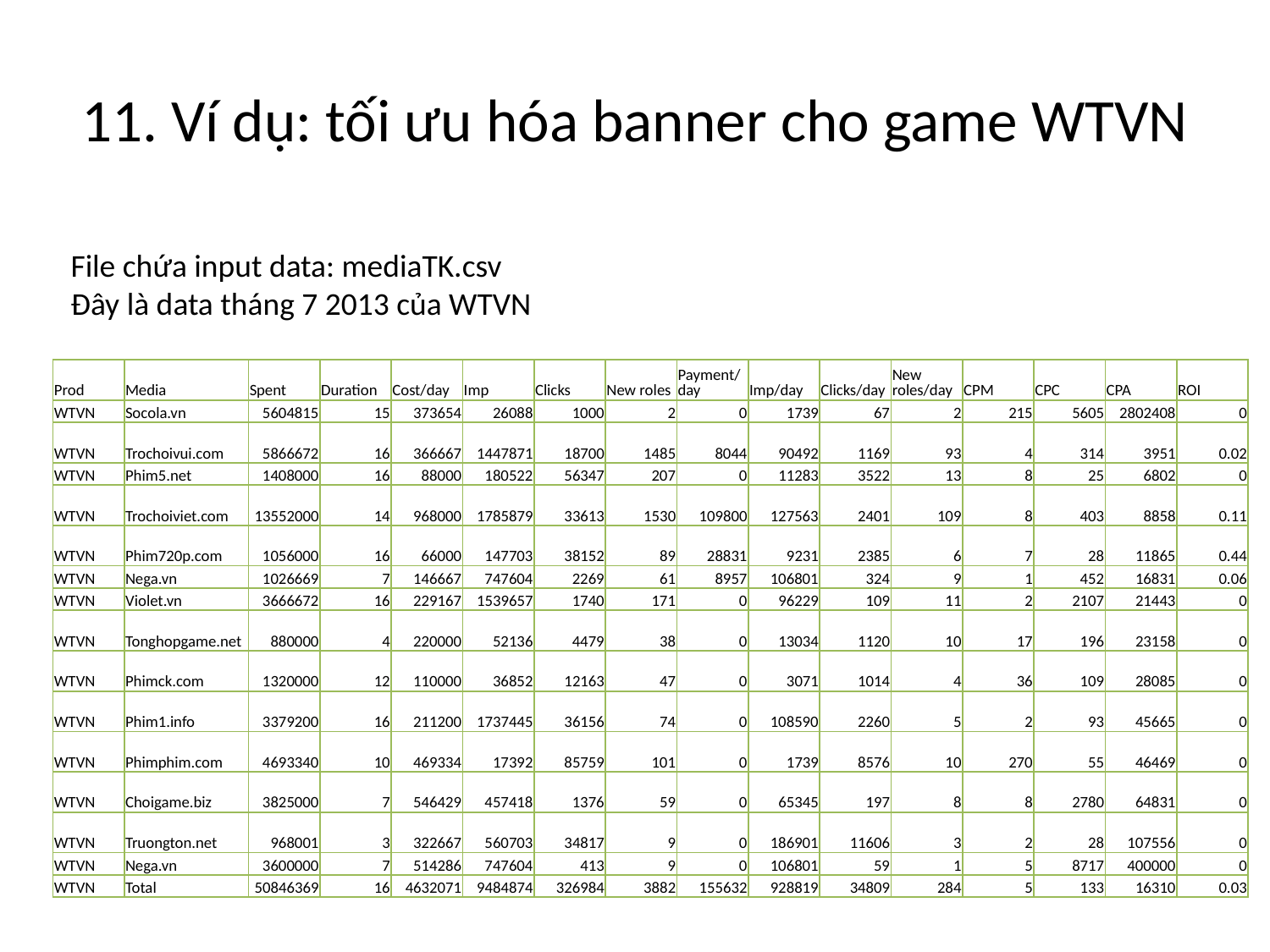

# 11. Ví dụ: tối ưu hóa banner cho game WTVN
File chứa input data: mediaTK.csv
Đây là data tháng 7 2013 của WTVN
| Prod | Media | Spent | Duration | Cost/day | Imp | Clicks | New roles | Payment/day | Imp/day | Clicks/day | New roles/day | CPM | CPC | CPA | ROI |
| --- | --- | --- | --- | --- | --- | --- | --- | --- | --- | --- | --- | --- | --- | --- | --- |
| WTVN | Socola.vn | 5604815 | 15 | 373654 | 26088 | 1000 | 2 | 0 | 1739 | 67 | 2 | 215 | 5605 | 2802408 | 0 |
| WTVN | Trochoivui.com | 5866672 | 16 | 366667 | 1447871 | 18700 | 1485 | 8044 | 90492 | 1169 | 93 | 4 | 314 | 3951 | 0.02 |
| WTVN | Phim5.net | 1408000 | 16 | 88000 | 180522 | 56347 | 207 | 0 | 11283 | 3522 | 13 | 8 | 25 | 6802 | 0 |
| WTVN | Trochoiviet.com | 13552000 | 14 | 968000 | 1785879 | 33613 | 1530 | 109800 | 127563 | 2401 | 109 | 8 | 403 | 8858 | 0.11 |
| WTVN | Phim720p.com | 1056000 | 16 | 66000 | 147703 | 38152 | 89 | 28831 | 9231 | 2385 | 6 | 7 | 28 | 11865 | 0.44 |
| WTVN | Nega.vn | 1026669 | 7 | 146667 | 747604 | 2269 | 61 | 8957 | 106801 | 324 | 9 | 1 | 452 | 16831 | 0.06 |
| WTVN | Violet.vn | 3666672 | 16 | 229167 | 1539657 | 1740 | 171 | 0 | 96229 | 109 | 11 | 2 | 2107 | 21443 | 0 |
| WTVN | Tonghopgame.net | 880000 | 4 | 220000 | 52136 | 4479 | 38 | 0 | 13034 | 1120 | 10 | 17 | 196 | 23158 | 0 |
| WTVN | Phimck.com | 1320000 | 12 | 110000 | 36852 | 12163 | 47 | 0 | 3071 | 1014 | 4 | 36 | 109 | 28085 | 0 |
| WTVN | Phim1.info | 3379200 | 16 | 211200 | 1737445 | 36156 | 74 | 0 | 108590 | 2260 | 5 | 2 | 93 | 45665 | 0 |
| WTVN | Phimphim.com | 4693340 | 10 | 469334 | 17392 | 85759 | 101 | 0 | 1739 | 8576 | 10 | 270 | 55 | 46469 | 0 |
| WTVN | Choigame.biz | 3825000 | 7 | 546429 | 457418 | 1376 | 59 | 0 | 65345 | 197 | 8 | 8 | 2780 | 64831 | 0 |
| WTVN | Truongton.net | 968001 | 3 | 322667 | 560703 | 34817 | 9 | 0 | 186901 | 11606 | 3 | 2 | 28 | 107556 | 0 |
| WTVN | Nega.vn | 3600000 | 7 | 514286 | 747604 | 413 | 9 | 0 | 106801 | 59 | 1 | 5 | 8717 | 400000 | 0 |
| WTVN | Total | 50846369 | 16 | 4632071 | 9484874 | 326984 | 3882 | 155632 | 928819 | 34809 | 284 | 5 | 133 | 16310 | 0.03 |